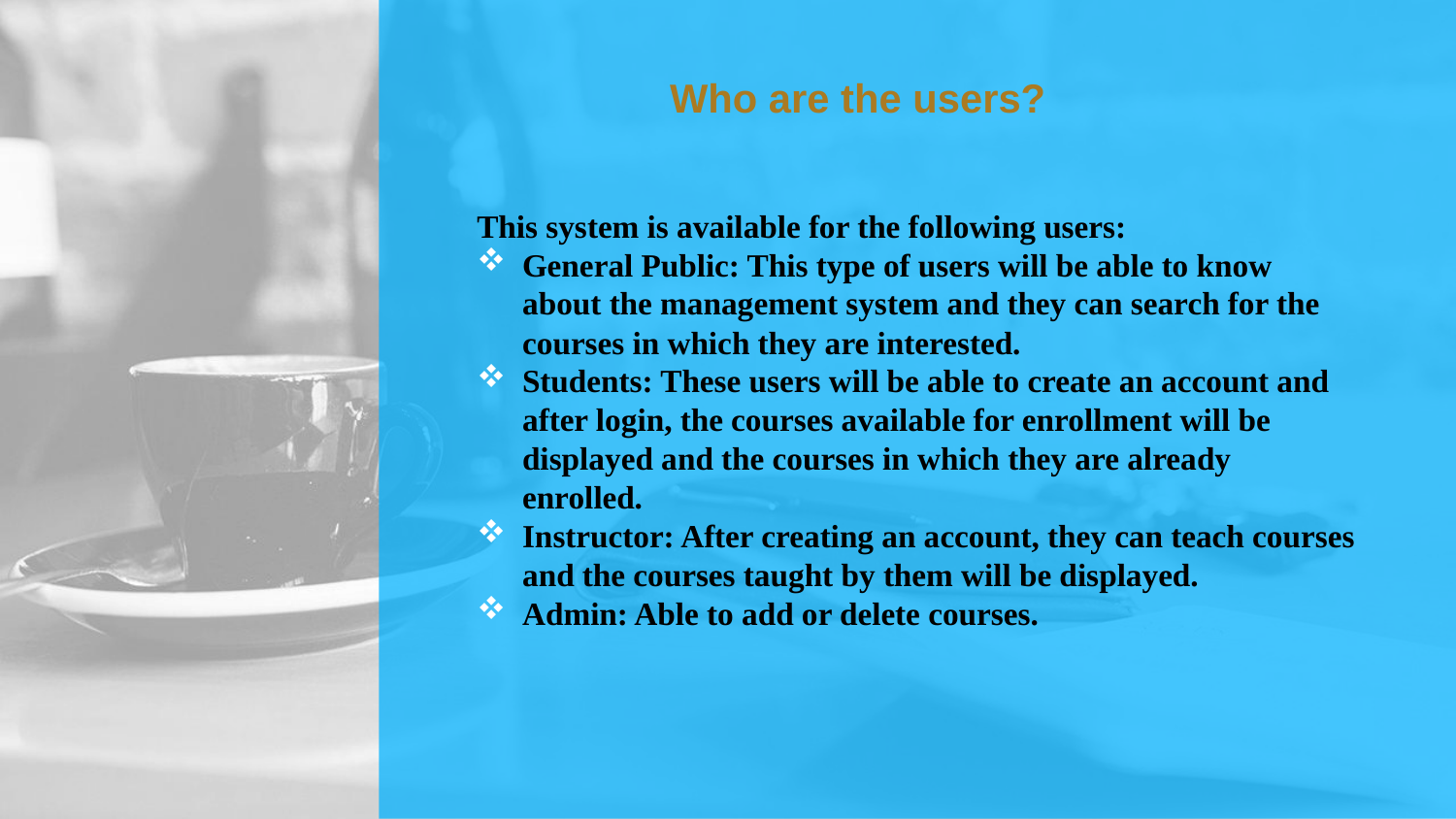

# Who are the users?
This system is available for the following users:
General Public: This type of users will be able to know about the management system and they can search for the courses in which they are interested.
Students: These users will be able to create an account and after login, the courses available for enrollment will be displayed and the courses in which they are already enrolled.
Instructor: After creating an account, they can teach courses and the courses taught by them will be displayed.
Admin: Able to add or delete courses.